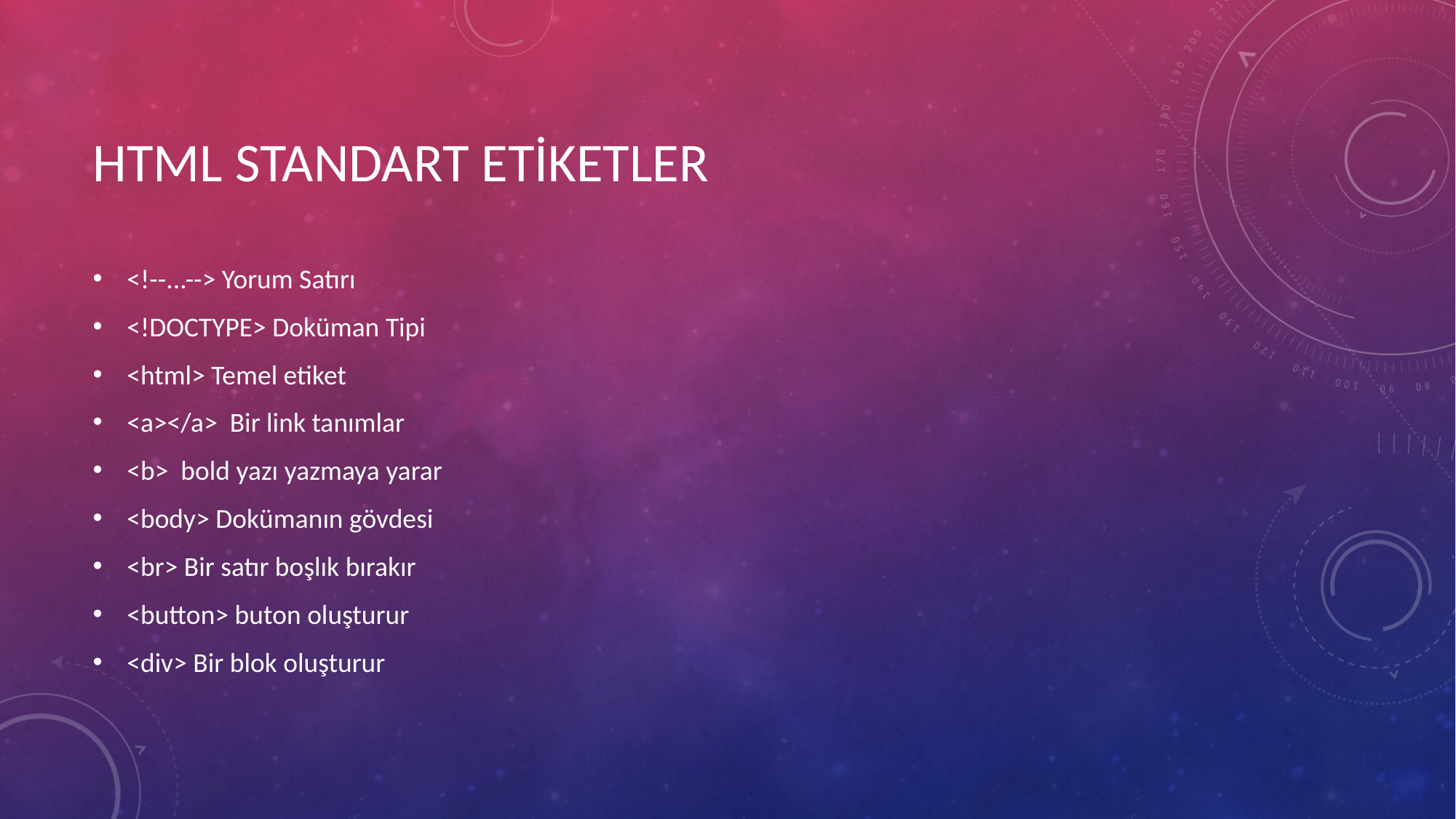

# Html Standart Etiketler
<!--...--> Yorum Satırı
<!DOCTYPE> Doküman Tipi
<html> Temel etiket
<a></a>  Bir link tanımlar
<b>  bold yazı yazmaya yarar
<body> Dokümanın gövdesi
<br> Bir satır boşlık bırakır
<button> buton oluşturur
<div> Bir blok oluşturur